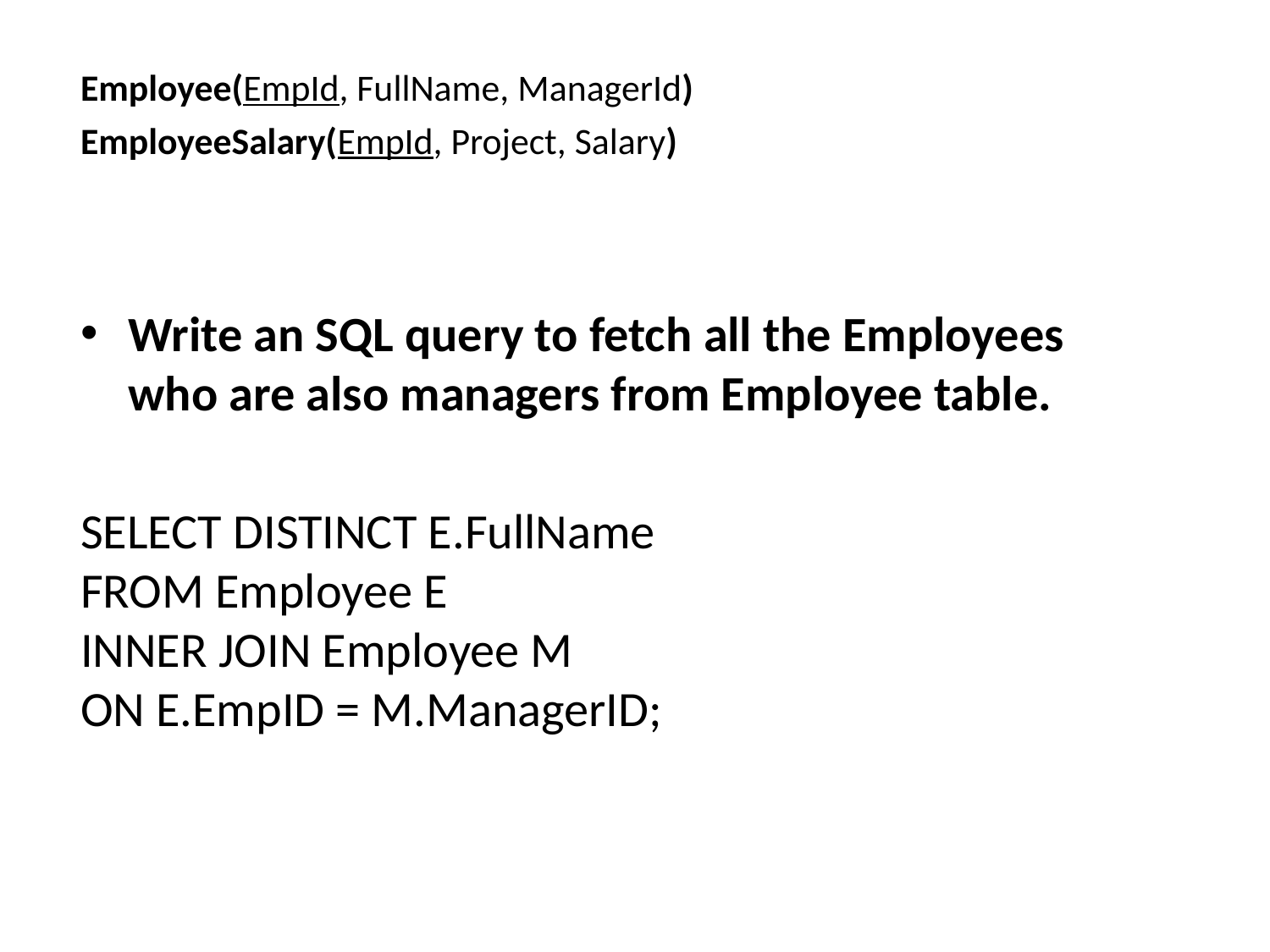

Employee(EmpId, FullName, ManagerId)
EmployeeSalary(EmpId, Project, Salary)

Write an SQL query to fetch all the Employees who are also managers from Employee table.

SELECT DISTINCT E.FullName
FROM Employee E
INNER JOIN Employee M
ON E.EmpID = M.ManagerID;